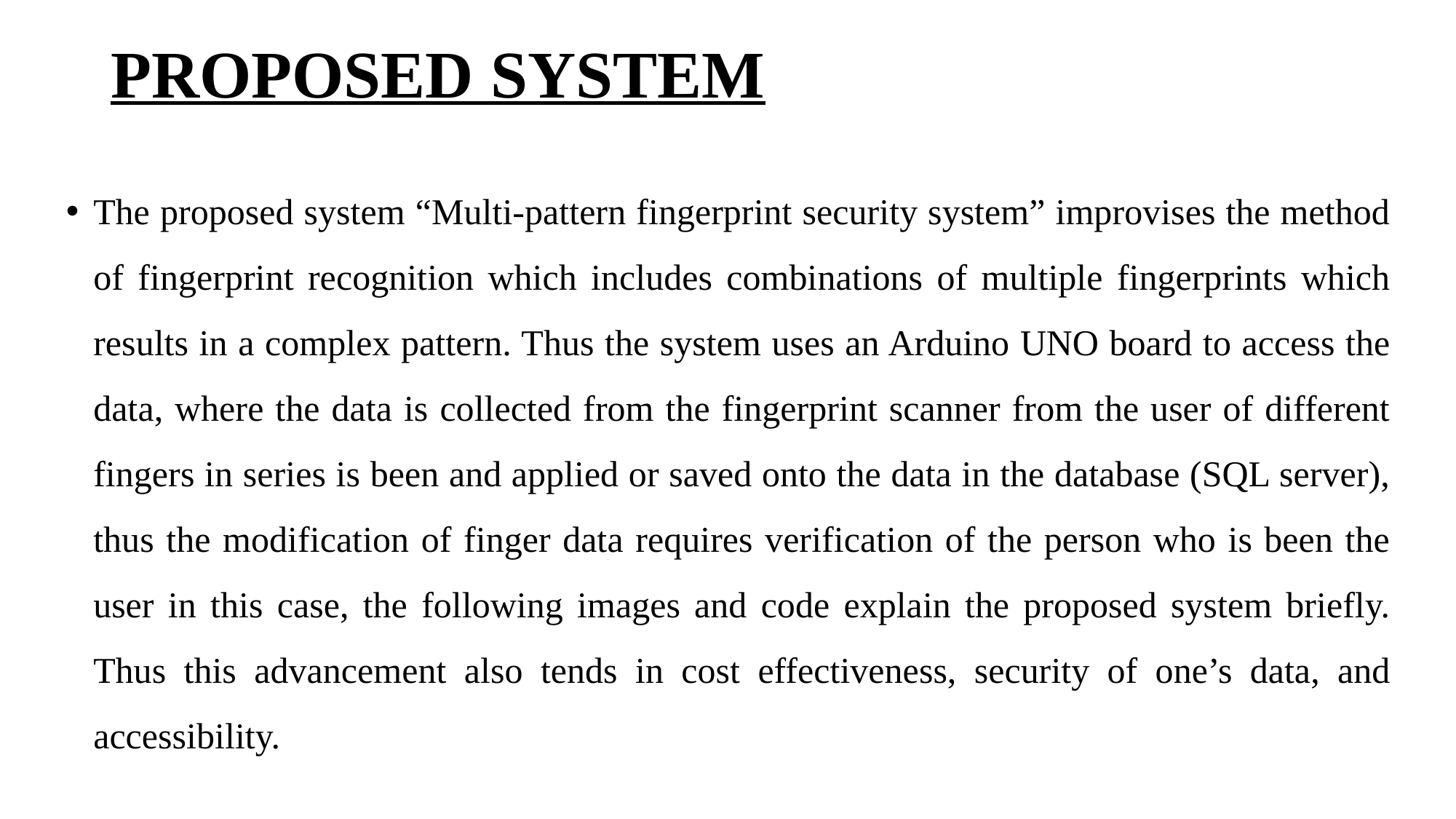

# PROPOSED SYSTEM
The proposed system “Multi-pattern fingerprint security system” improvises the method of fingerprint recognition which includes combinations of multiple fingerprints which results in a complex pattern. Thus the system uses an Arduino UNO board to access the data, where the data is collected from the fingerprint scanner from the user of different fingers in series is been and applied or saved onto the data in the database (SQL server), thus the modification of finger data requires verification of the person who is been the user in this case, the following images and code explain the proposed system briefly. Thus this advancement also tends in cost effectiveness, security of one’s data, and accessibility.